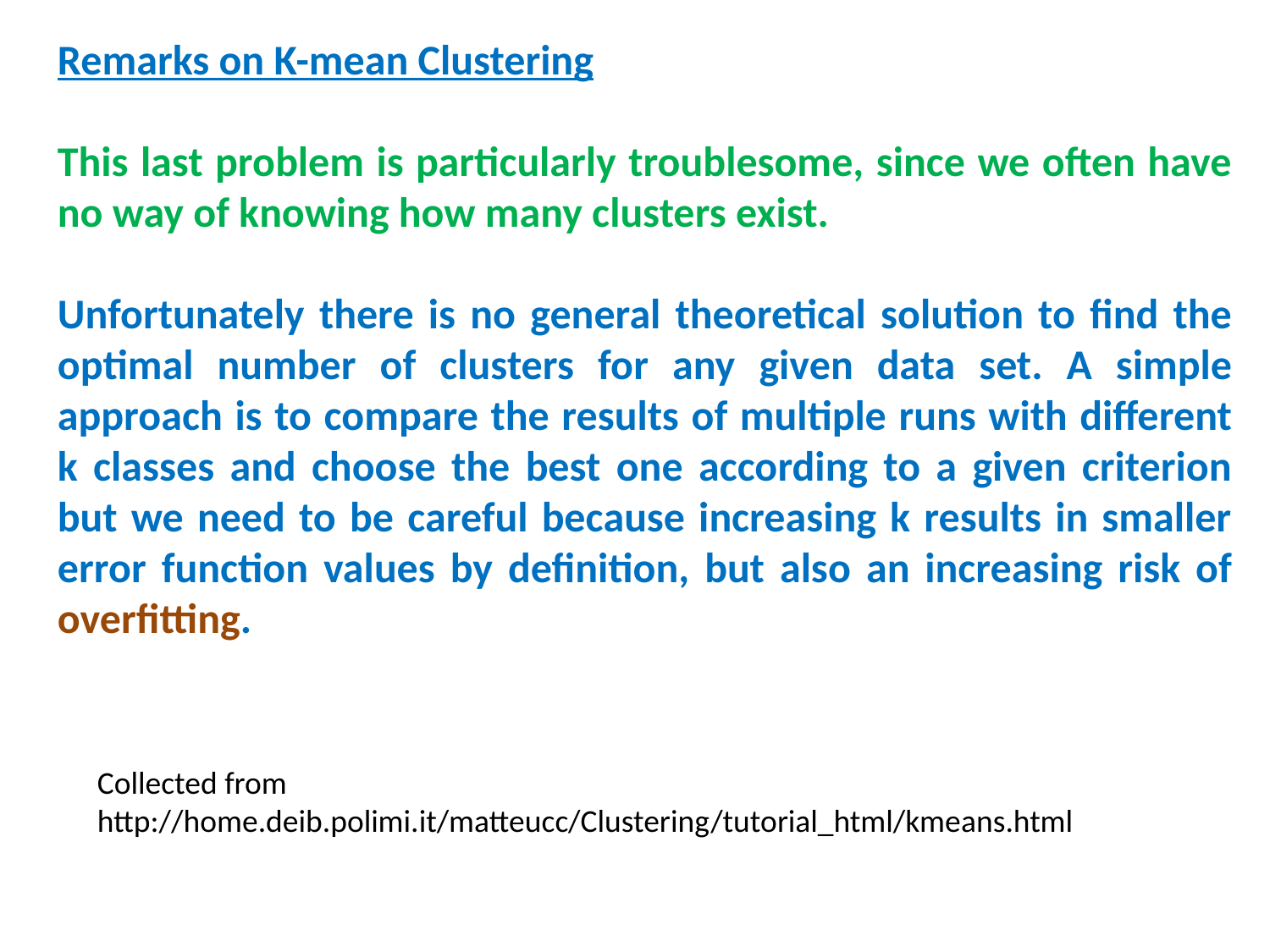

Remarks on K-mean Clustering

This last problem is particularly troublesome, since we often have no way of knowing how many clusters exist.

Unfortunately there is no general theoretical solution to find the optimal number of clusters for any given data set. A simple approach is to compare the results of multiple runs with different k classes and choose the best one according to a given criterion but we need to be careful because increasing k results in smaller error function values by definition, but also an increasing risk of overfitting.
Collected from http://home.deib.polimi.it/matteucc/Clustering/tutorial_html/kmeans.html